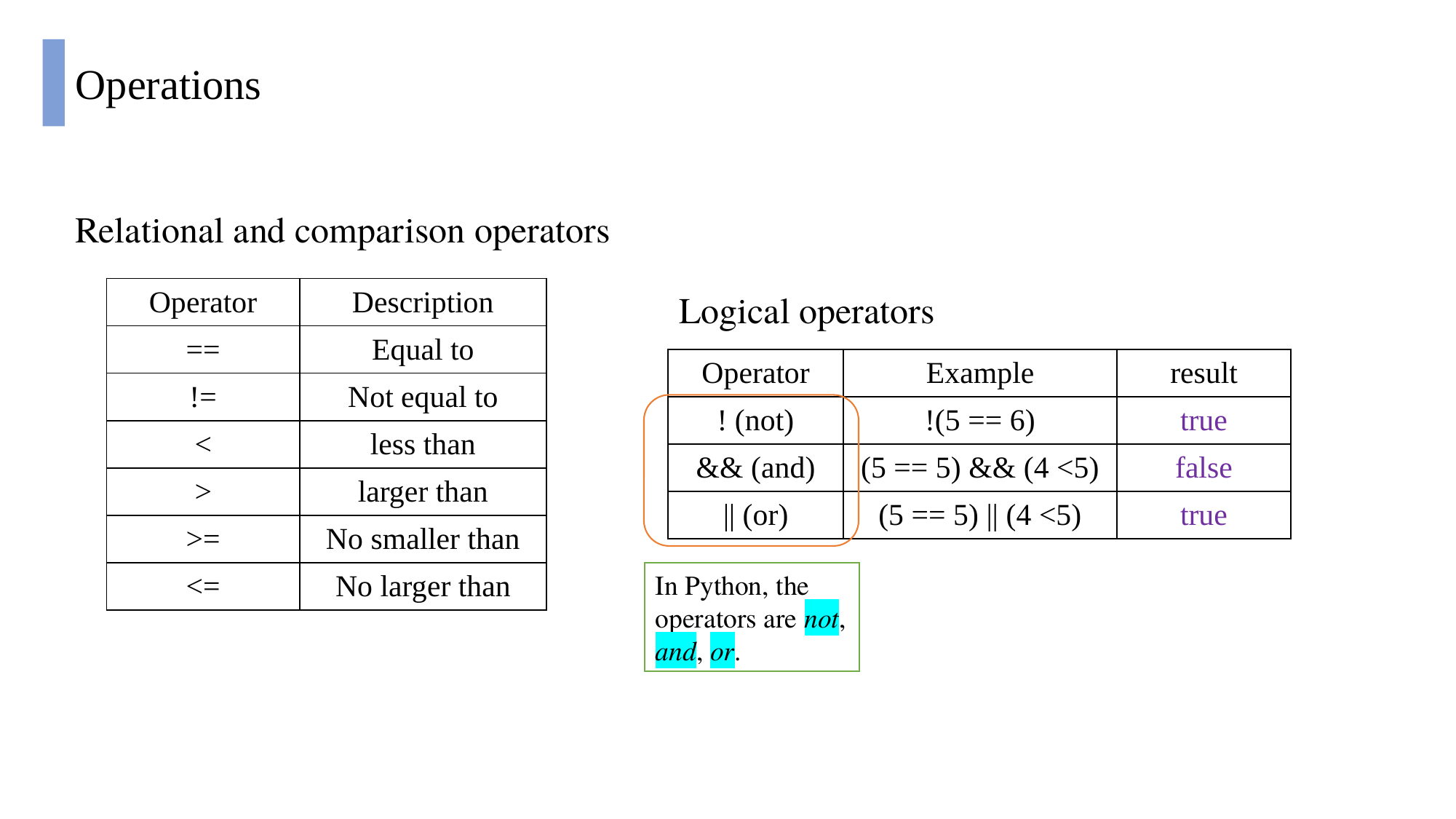

Operations
Relational and comparison operators
| Operator | Description |
| --- | --- |
| == | Equal to |
| != | Not equal to |
| < | less than |
| > | larger than |
| >= | No smaller than |
| <= | No larger than |
Logical operators
| Operator | Example | result |
| --- | --- | --- |
| ! (not) | !(5 == 6) | true |
| && (and) | (5 == 5) && (4 <5) | false |
| || (or) | (5 == 5) || (4 <5) | true |

In Python, the operators are not, and, or.